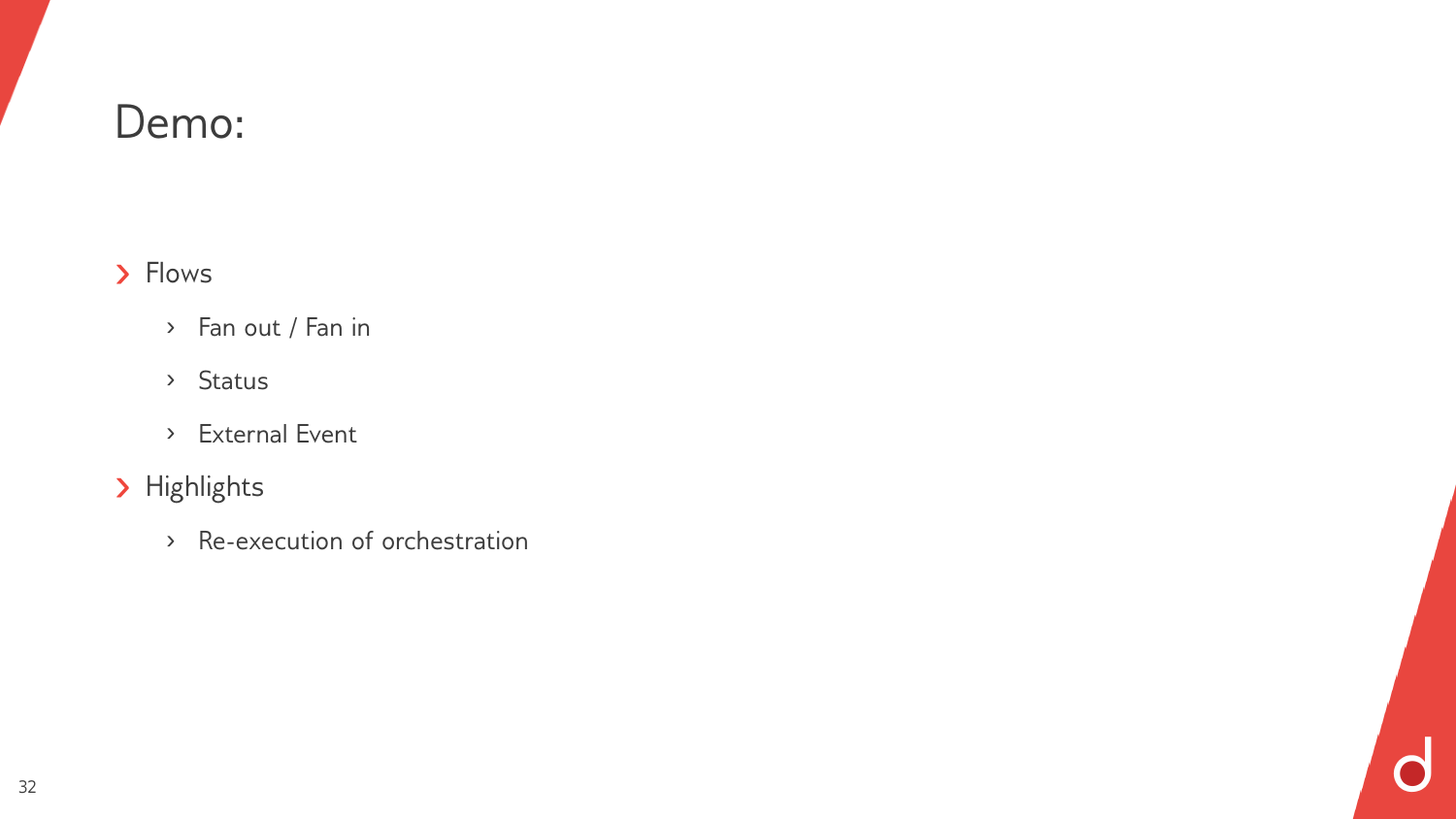

# Demo:
Flows
Fan out / Fan in
Status
External Event
Highlights
Re-execution of orchestration

32